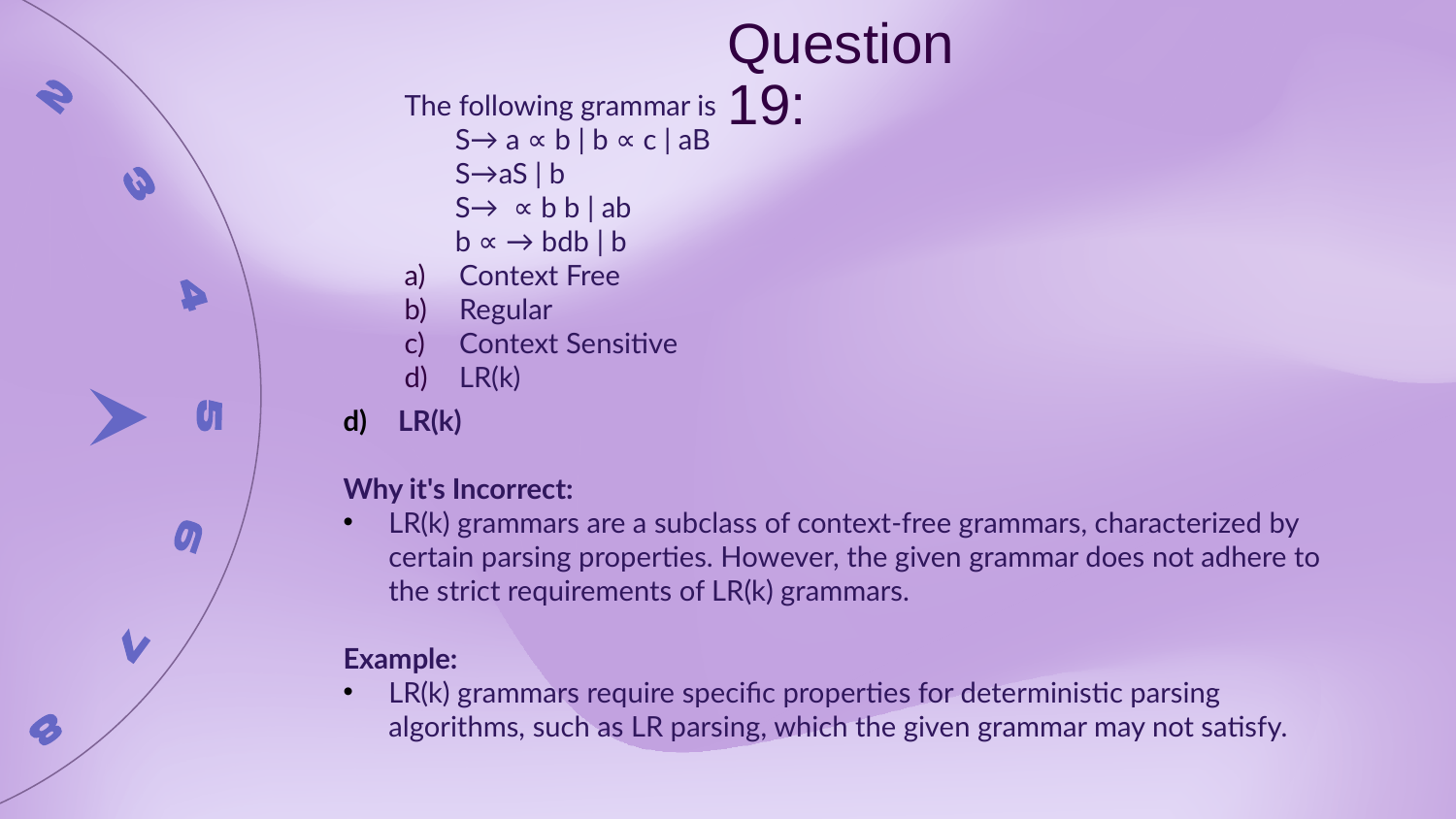

Question 19:

The following grammar is
	S→ a ∝ b | b ∝ c | aB
	S→aS | b
	S→  ∝ b b | ab
	b ∝ → bdb | b
Context Free
Regular
Context Sensitive
LR(k)

LR(k)

Why it's Incorrect:
LR(k) grammars are a subclass of context-free grammars, characterized by certain parsing properties. However, the given grammar does not adhere to the strict requirements of LR(k) grammars.

Example:
LR(k) grammars require specific properties for deterministic parsing algorithms, such as LR parsing, which the given grammar may not satisfy.